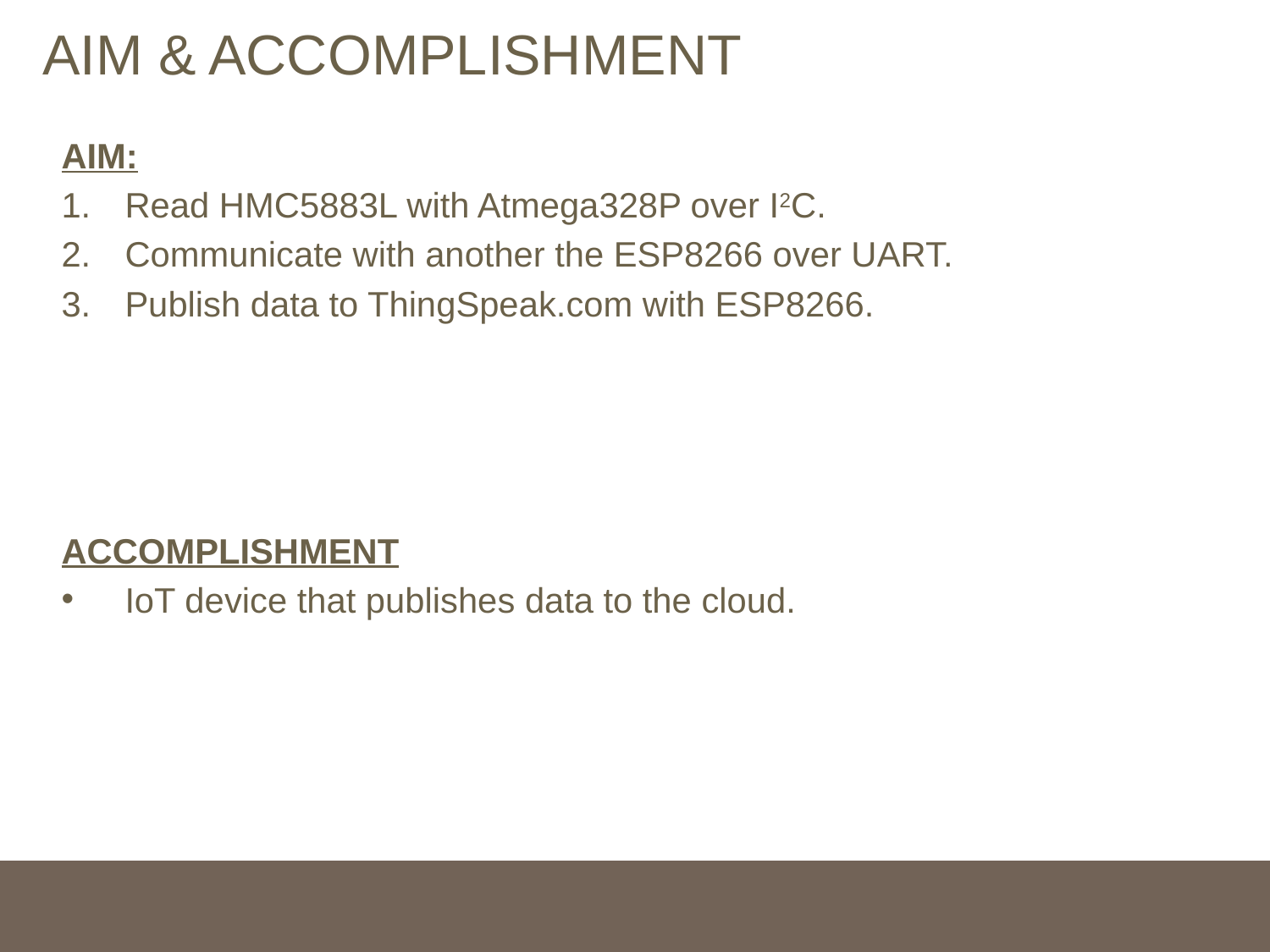

# AIM & ACCOMPLISHMENT
AIM:
Read HMC5883L with Atmega328P over I2C.
Communicate with another the ESP8266 over UART.
Publish data to ThingSpeak.com with ESP8266.

ACCOMPLISHMENT
IoT device that publishes data to the cloud.